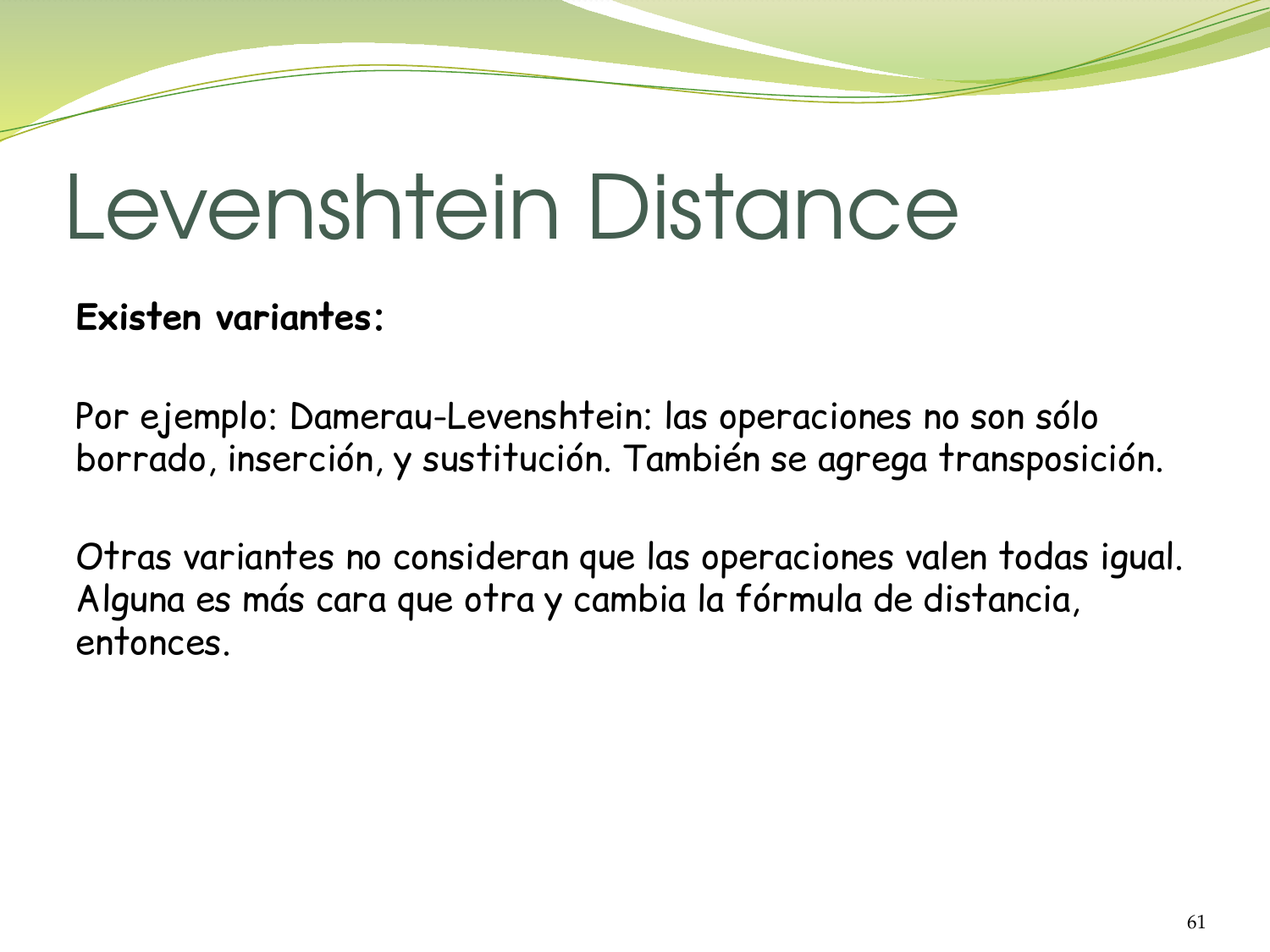

# Levenshtein Distance
Existen variantes:

Por ejemplo: Damerau-Levenshtein: las operaciones no son sólo borrado, inserción, y sustitución. También se agrega transposición.

Otras variantes no consideran que las operaciones valen todas igual. Alguna es más cara que otra y cambia la fórmula de distancia, entonces.

61